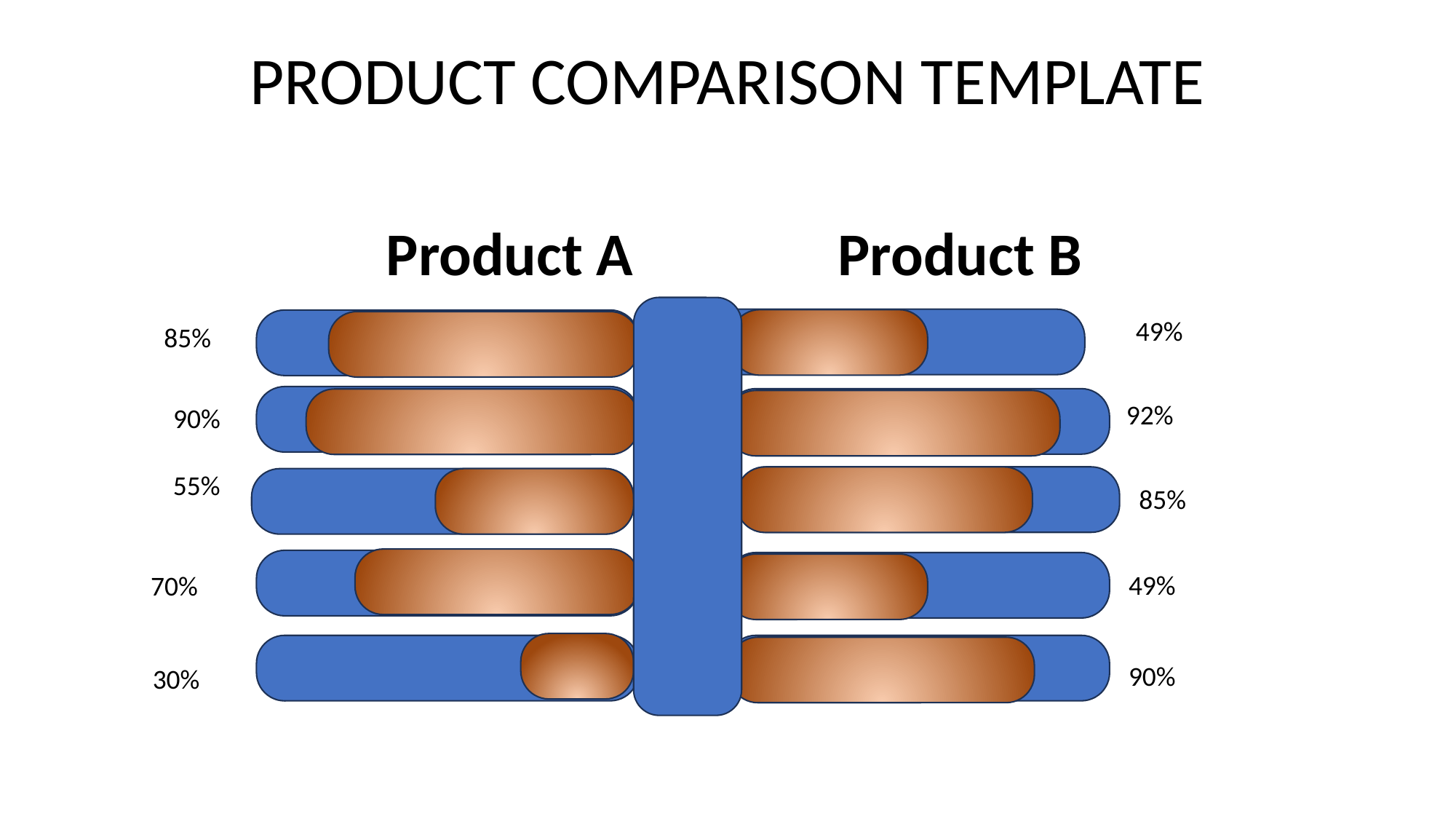

# PRODUCT COMPARISON TEMPLATE

 Product A               Product B

49%

85%

92%

90%

85%

    55%

49%

70%

90%

30%